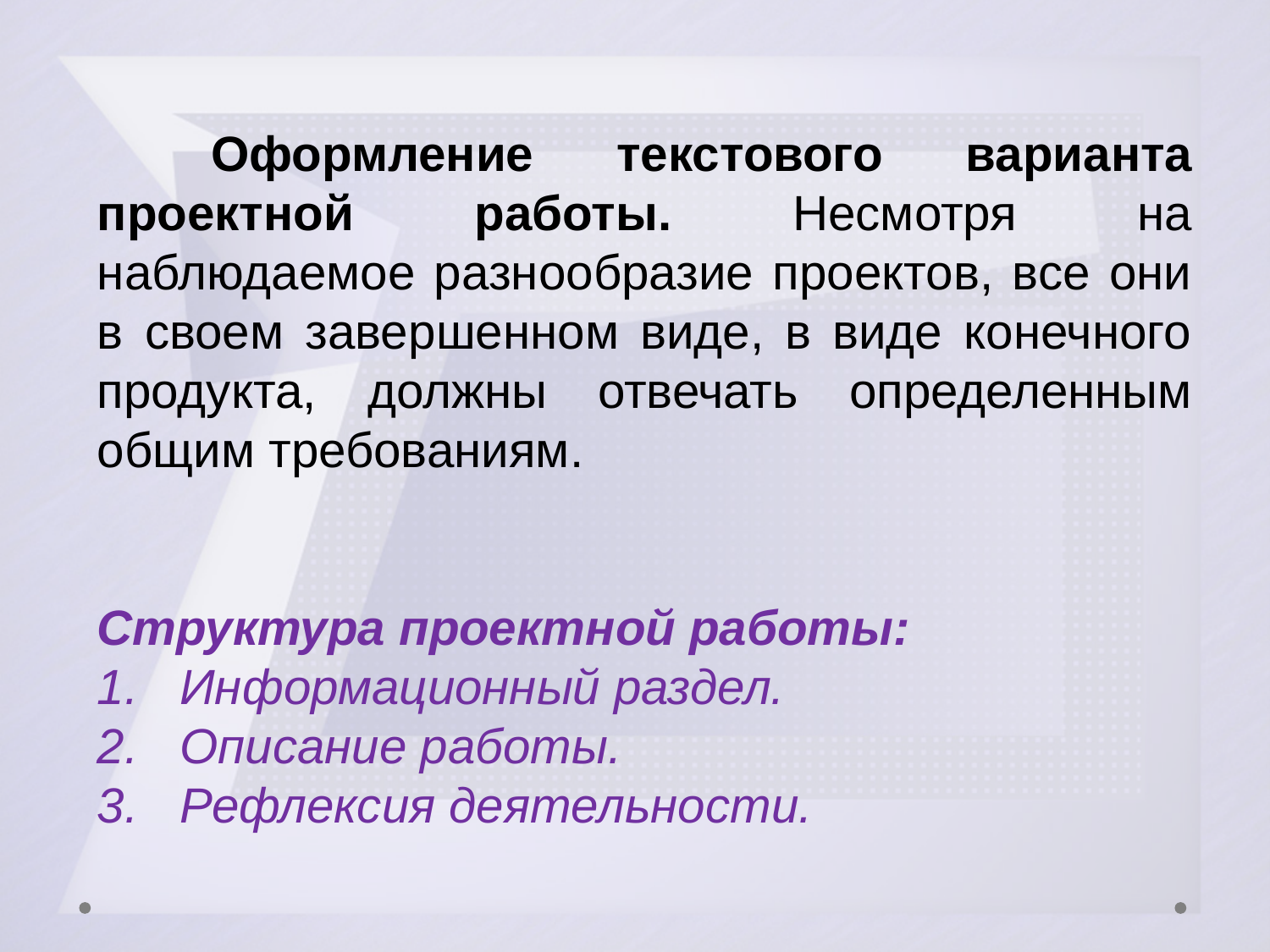

Оформление текстового варианта проектной работы. Несмотря на наблюдаемое разнообразие проектов, все они в своем завершенном виде, в виде конечного продукта, должны отвечать определенным общим требованиям.

Структура проектной работы:
1.   Информационный раздел.
2.   Описание работы.
3.   Рефлексия деятельности.